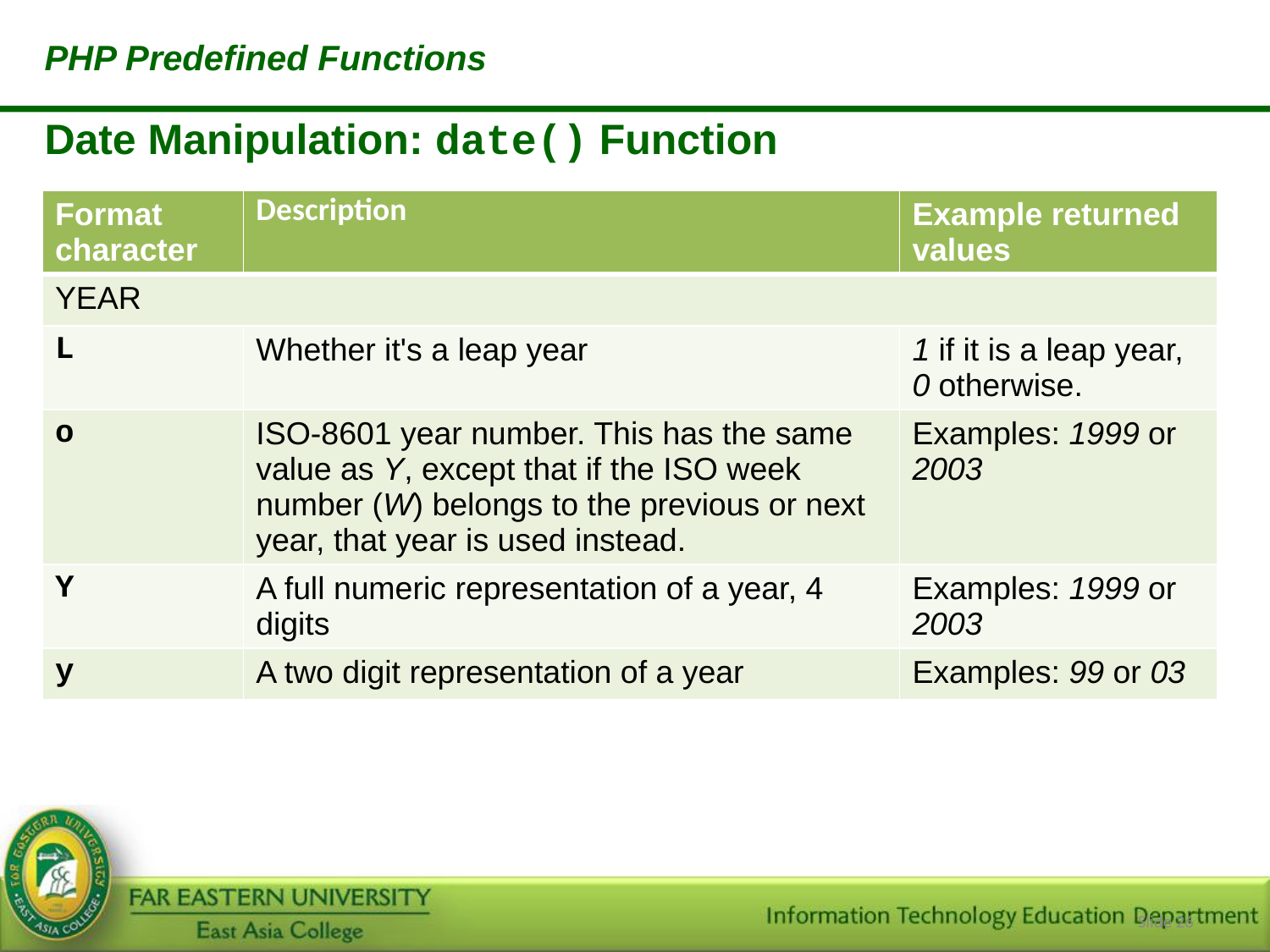

PHP Predefined Functions

Date Manipulation: date() Function
| Format character | Description | Example returned values |
| --- | --- | --- |
| YEAR |  |  |
| L | Whether it's a leap year | 1 if it is a leap year, 0 otherwise. |
| o | ISO-8601 year number. This has the same value as Y, except that if the ISO week number (W) belongs to the previous or next year, that year is used instead. | Examples: 1999 or 2003 |
| Y | A full numeric representation of a year, 4 digits | Examples: 1999 or 2003 |
| y | A two digit representation of a year | Examples: 99 or 03 |

Slide 26